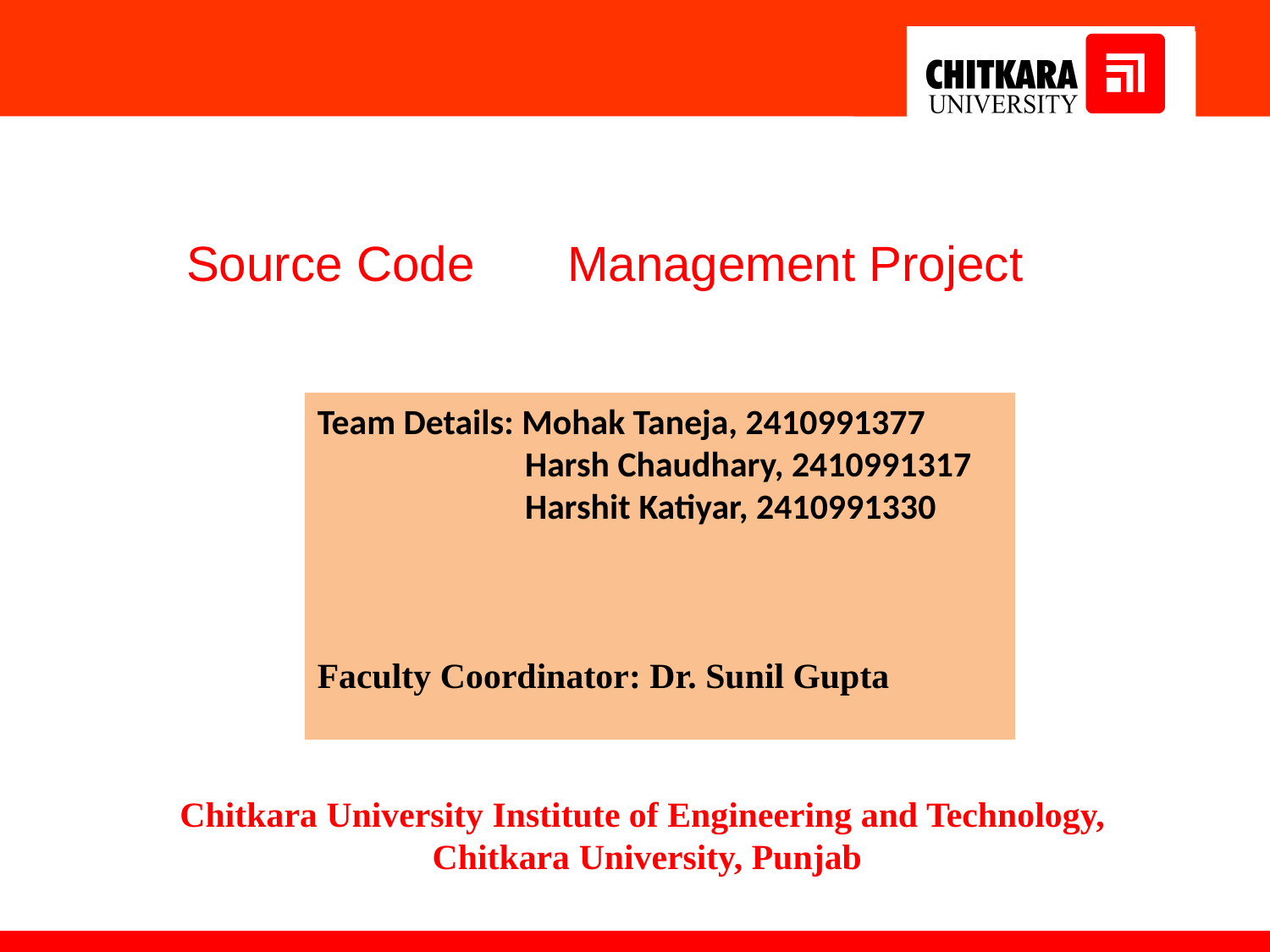

Source Code 	Management Project
Team Details: Mohak Taneja, 2410991377
	          Harsh Chaudhary, 2410991317
	          Harshit Katiyar, 2410991330

Faculty Coordinator: Dr. Sunil Gupta

:

Chitkara University Institute of Engineering and Technology,
Chitkara University, Punjab